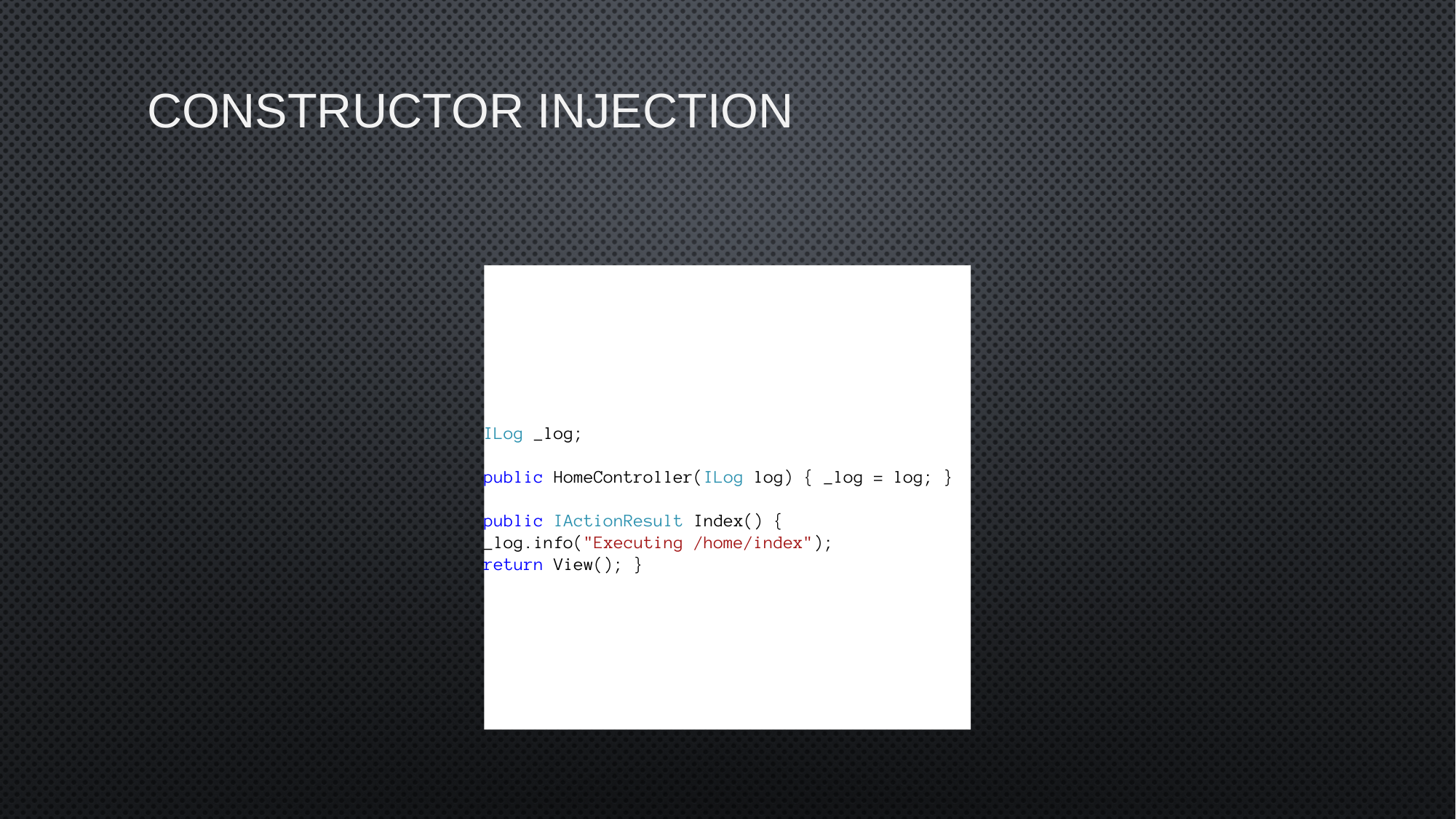

# Constructor Injection
ILog _log;

public HomeController(ILog log) { _log = log; }

public IActionResult Index() {
_log.info("Executing /home/index");
return View(); }